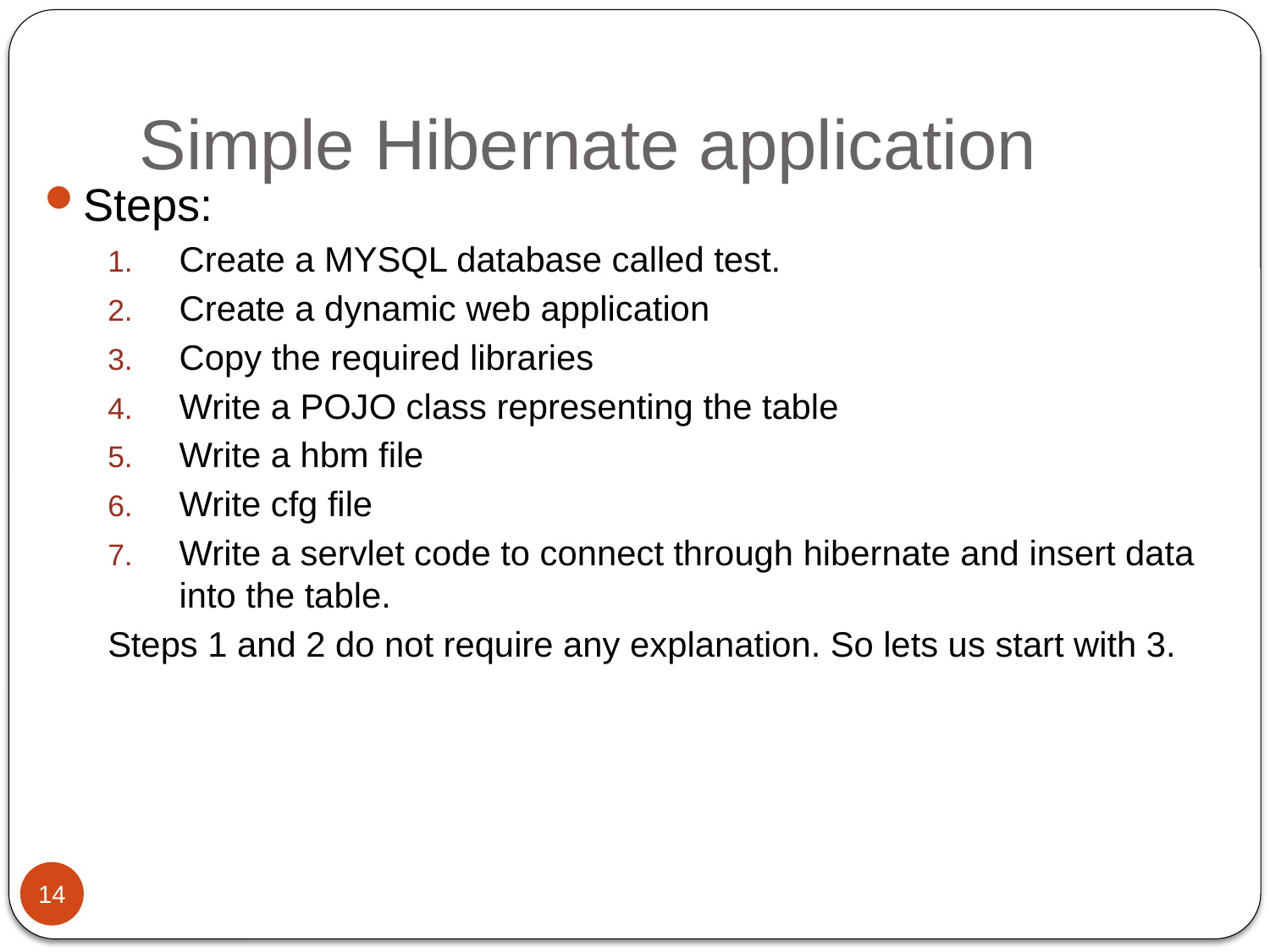

# Simple Hibernate application
Steps:
Create a MYSQL database called test.
Create a dynamic web application
Copy the required libraries
Write a POJO class representing the table
Write a hbm file
Write cfg file
Write a servlet code to connect through hibernate and insert data into the table.
Steps 1 and 2 do not require any explanation. So lets us start with 3.
14